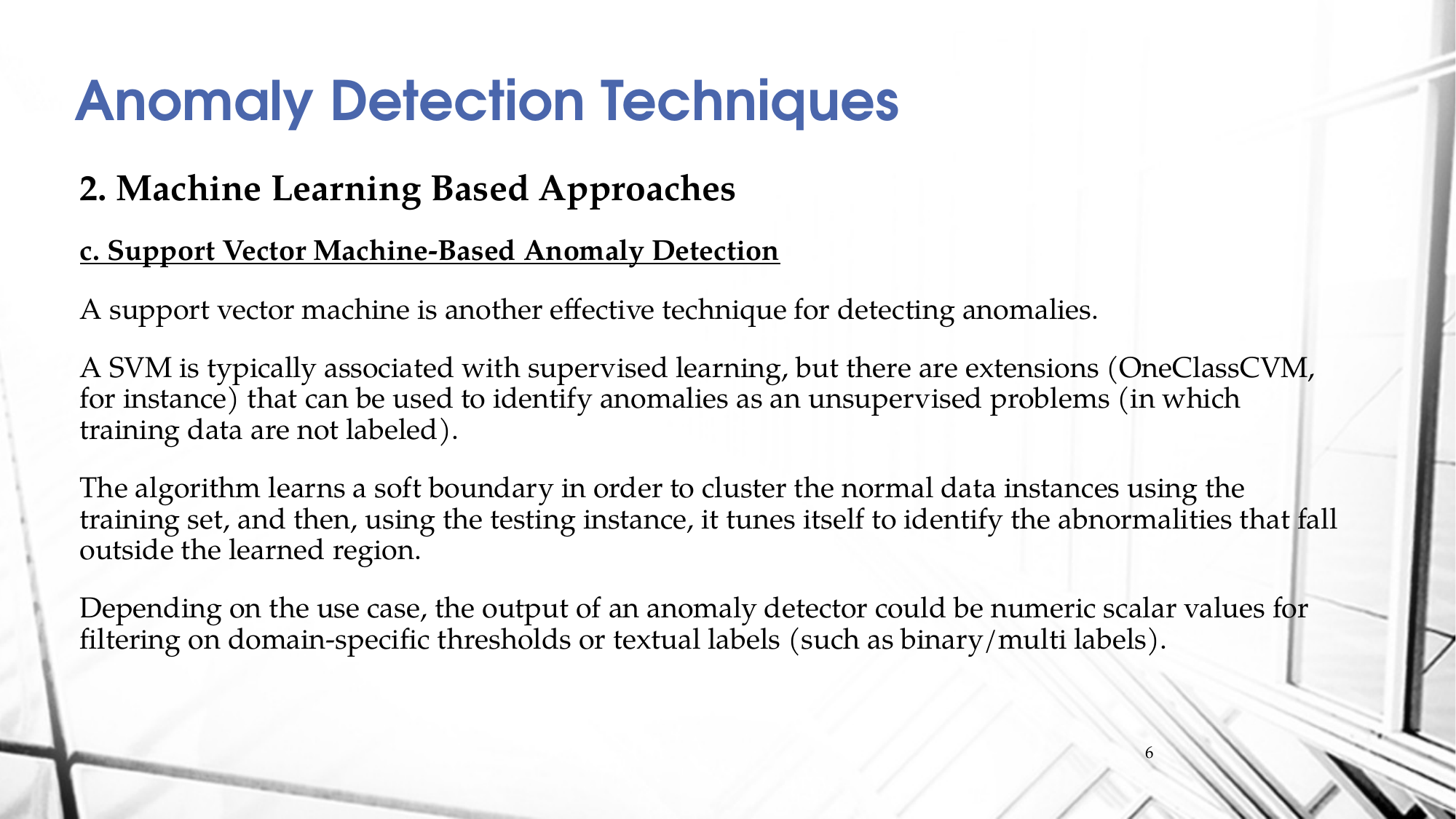

# Anomaly Detection Techniques
2. Machine Learning Based Approaches
c. Support Vector Machine-Based Anomaly Detection
A support vector machine is another effective technique for detecting anomalies.
A SVM is typically associated with supervised learning, but there are extensions (OneClassCVM, for instance) that can be used to identify anomalies as an unsupervised problems (in which training data are not labeled).
The algorithm learns a soft boundary in order to cluster the normal data instances using the training set, and then, using the testing instance, it tunes itself to identify the abnormalities that fall outside the learned region.
Depending on the use case, the output of an anomaly detector could be numeric scalar values for filtering on domain-specific thresholds or textual labels (such as binary/multi labels).
6